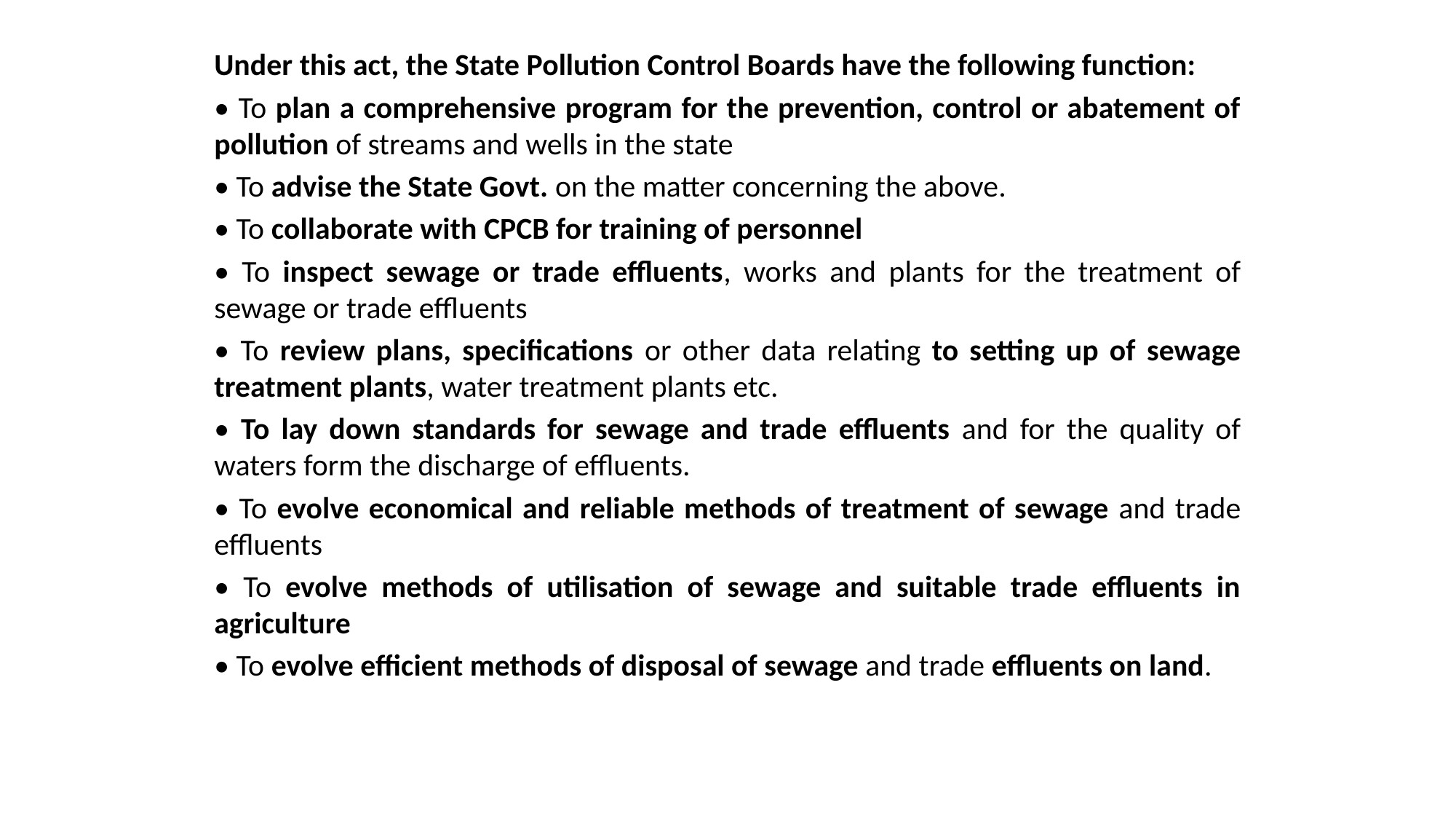

Under this act, the State Pollution Control Boards have the following function:
• To plan a comprehensive program for the prevention, control or abatement of pollution of streams and wells in the state
• To advise the State Govt. on the matter concerning the above.
• To collaborate with CPCB for training of personnel
• To inspect sewage or trade effluents, works and plants for the treatment of sewage or trade effluents
• To review plans, specifications or other data relating to setting up of sewage treatment plants, water treatment plants etc.
• To lay down standards for sewage and trade effluents and for the quality of waters form the discharge of effluents.
• To evolve economical and reliable methods of treatment of sewage and trade effluents
• To evolve methods of utilisation of sewage and suitable trade effluents in agriculture
• To evolve efficient methods of disposal of sewage and trade effluents on land.